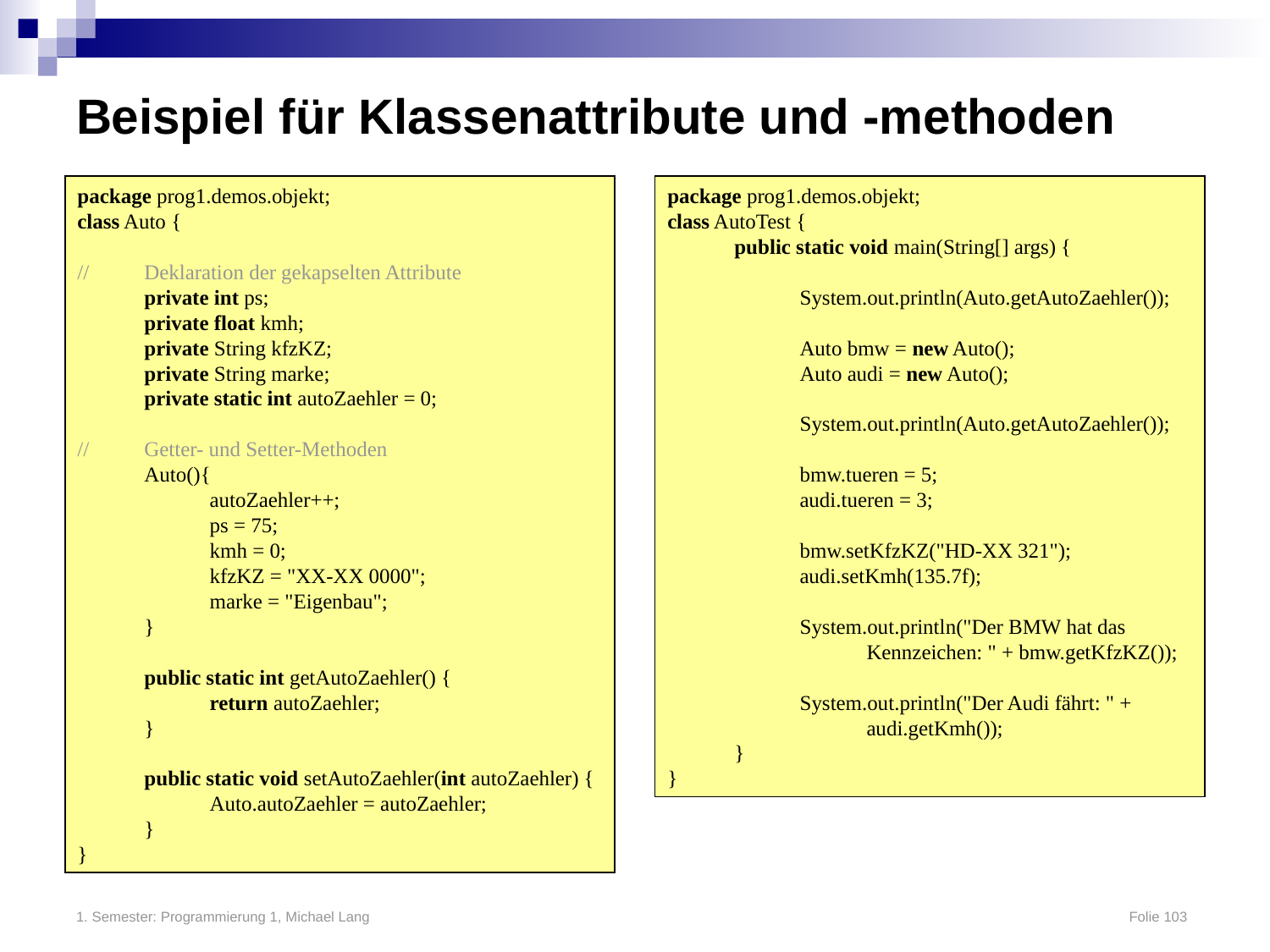

# Beispiel für Klassenattribute und -methoden
package prog1.demos.objekt;
class Auto {

//	Deklaration der gekapselten Attribute
	private int ps;
	private float kmh;
	private String kfzKZ;
	private String marke;
	private static int autoZaehler = 0;

//	Getter- und Setter-Methoden
	Auto(){
		autoZaehler++;
		ps = 75;
		kmh = 0;
		kfzKZ = "XX-XX 0000";
		marke = "Eigenbau";
	}

	public static int getAutoZaehler() {
		return autoZaehler;
	}

	public static void setAutoZaehler(int autoZaehler) {
		Auto.autoZaehler = autoZaehler;
	}
}
package prog1.demos.objekt;
class AutoTest {
	public static void main(String[] args) {

		System.out.println(Auto.getAutoZaehler());

		Auto bmw = new Auto();
		Auto audi = new Auto();

		System.out.println(Auto.getAutoZaehler());

		bmw.tueren = 5;
		audi.tueren = 3;

		bmw.setKfzKZ("HD-XX 321");
		audi.setKmh(135.7f);

		System.out.println("Der BMW hat das
			Kennzeichen: " + bmw.getKfzKZ());

		System.out.println("Der Audi fährt: " +
			audi.getKmh());
	}
}
1. Semester: Programmierung 1, Michael Lang	Folie 103